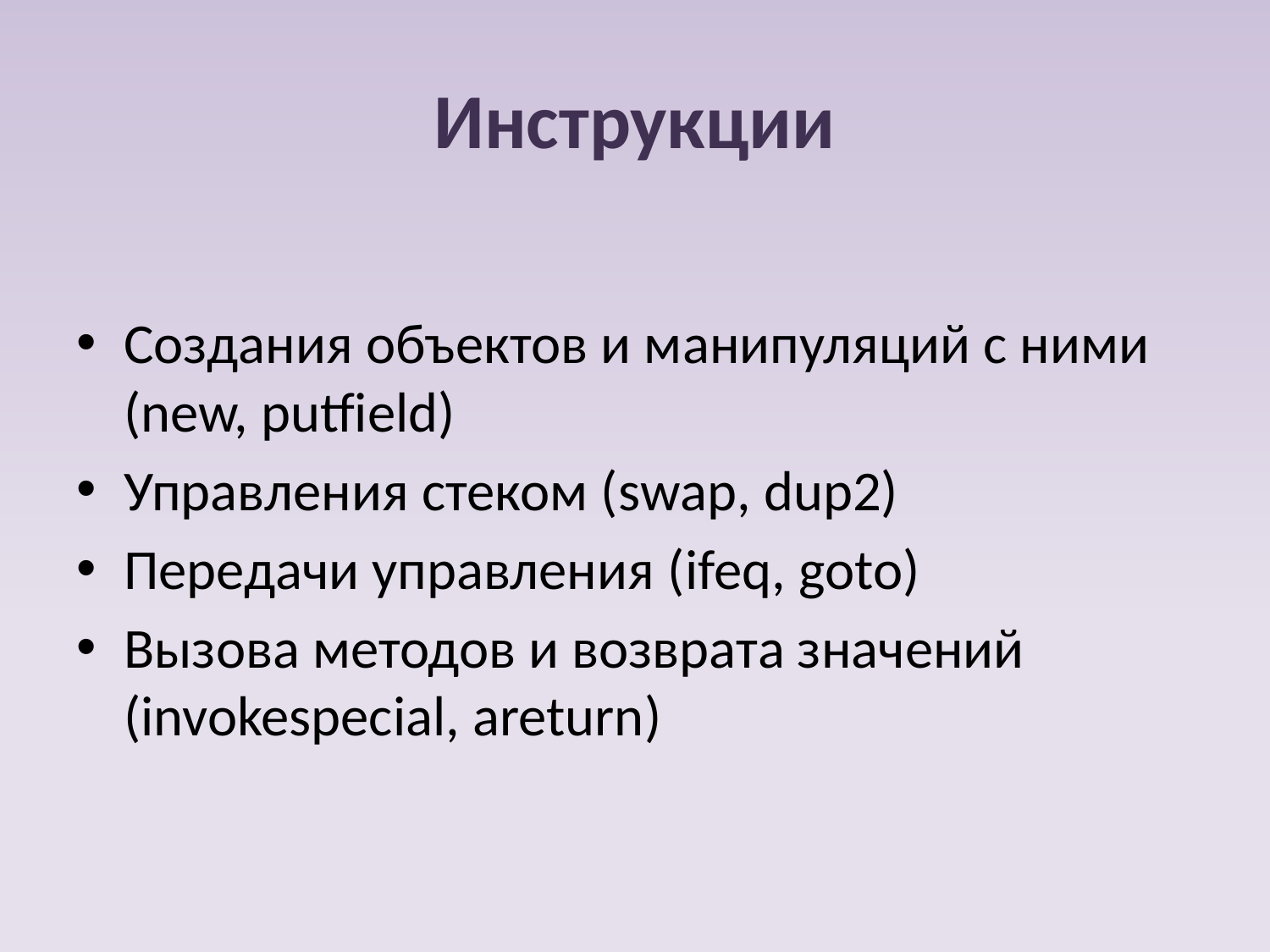

# Инструкции

Создания объектов и манипуляций с ними (new, putfield)
Управления стеком (swap, dup2)
Передачи управления (ifeq, goto)
Вызова методов и возврата значений (invokespecial, areturn)